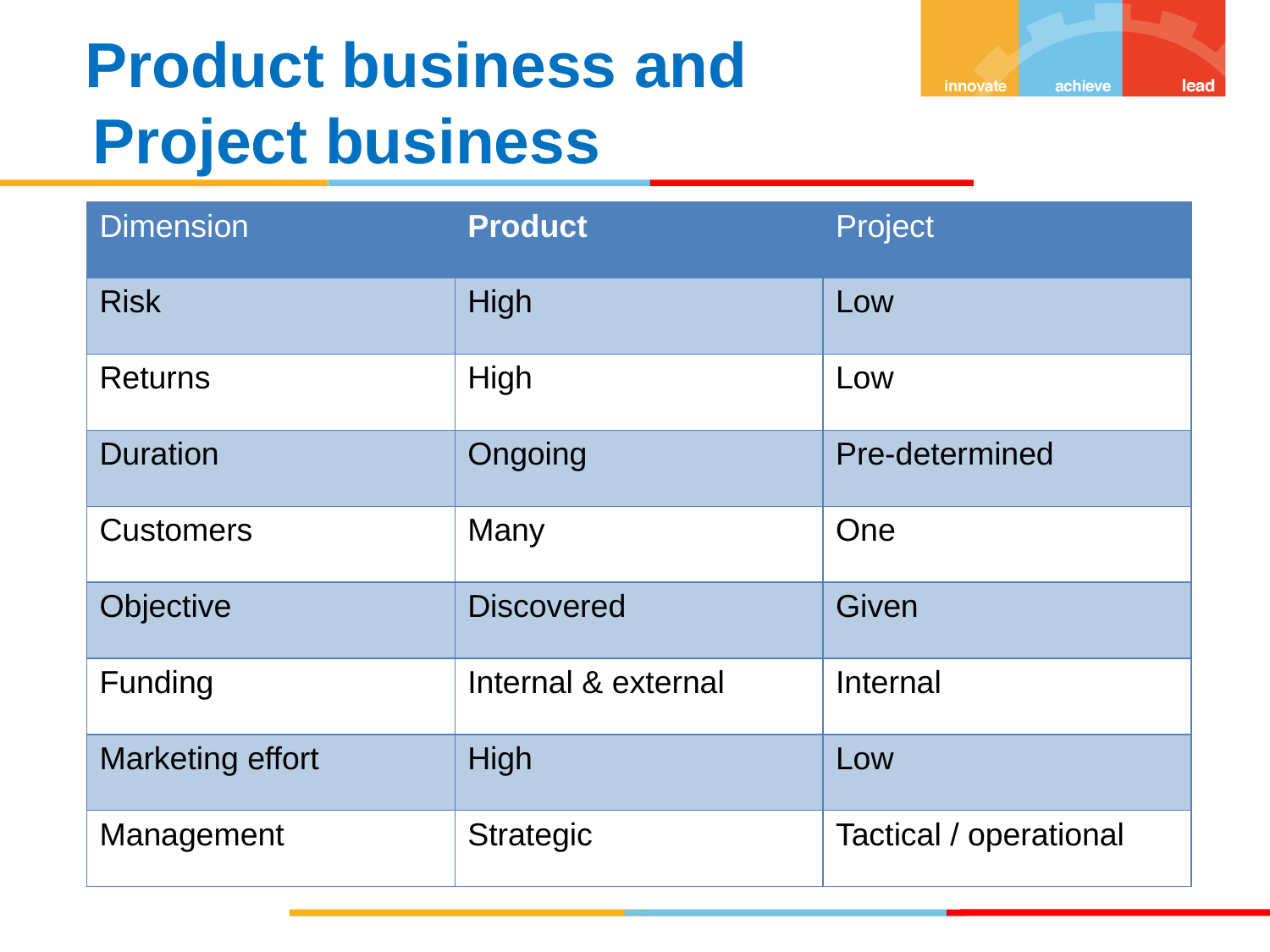

Product business and Project business
| Dimension | Product | Project |
| --- | --- | --- |
| Risk | High | Low |
| Returns | High | Low |
| Duration | Ongoing | Pre-determined |
| Customers | Many | One |
| Objective | Discovered | Given |
| Funding | Internal & external | Internal |
| Marketing effort | High | Low |
| Management | Strategic | Tactical / operational |